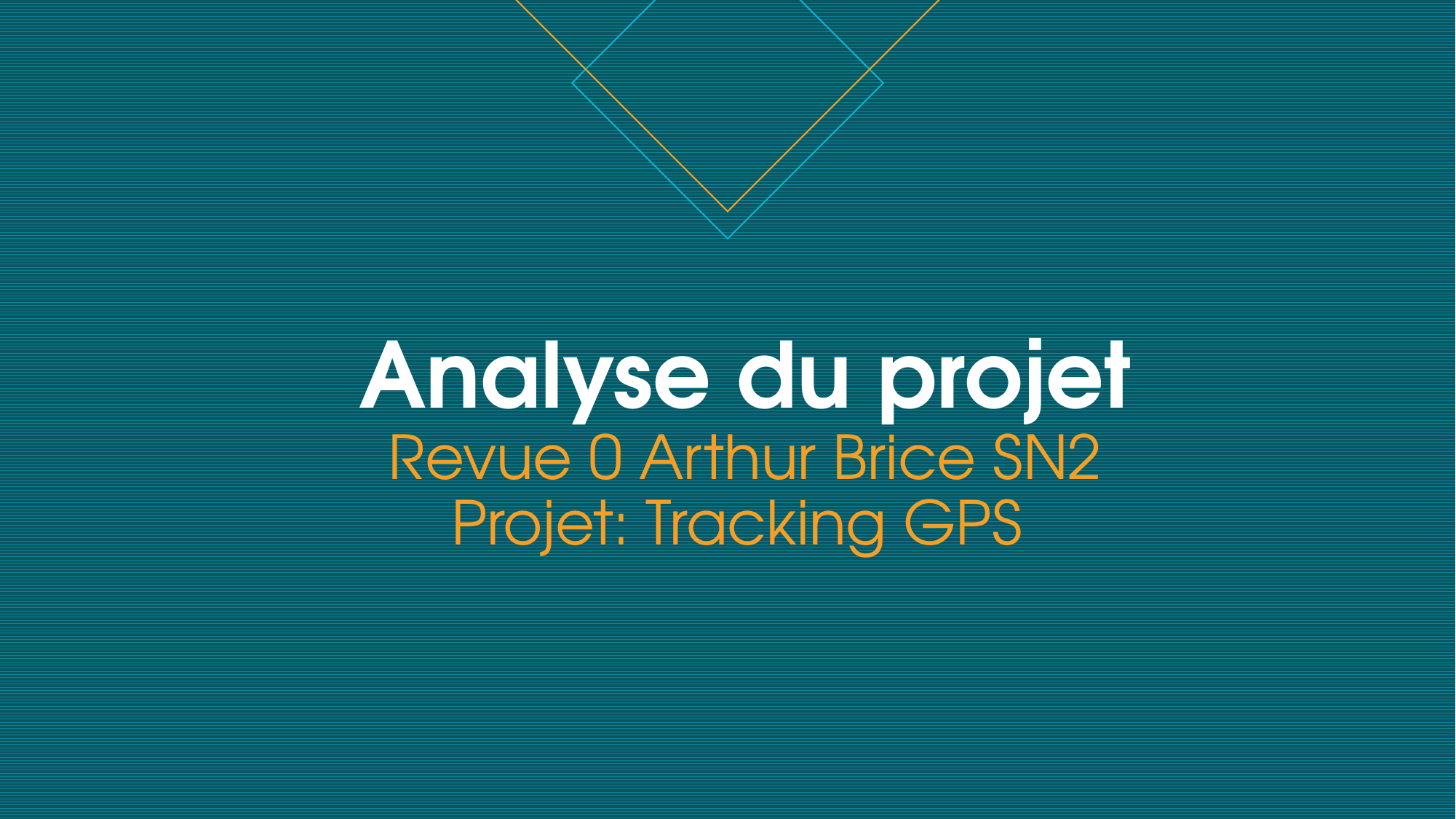

# Analyse du projet Revue 0 Arthur Brice SN2 Projet: Tracking GPS